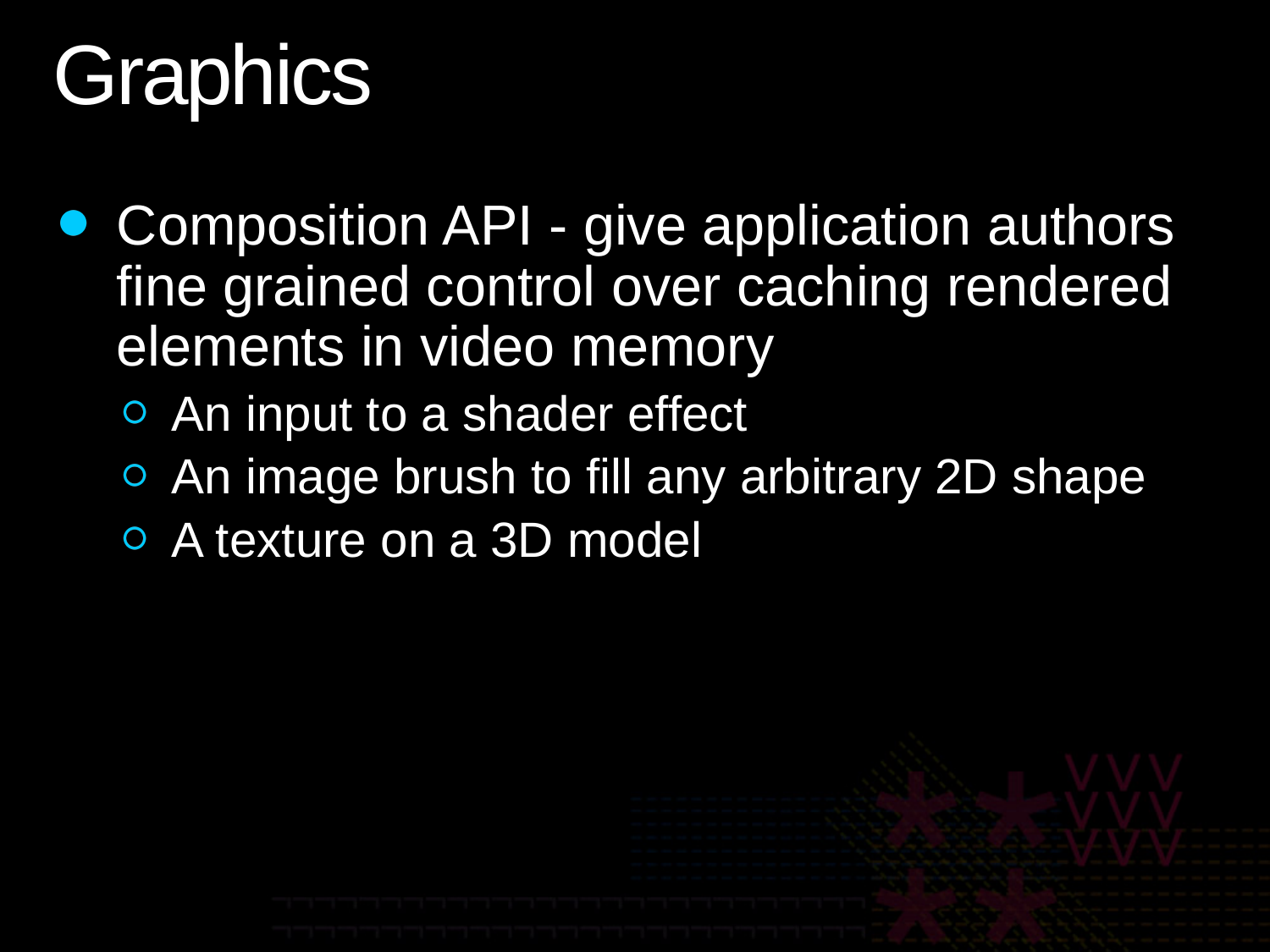

# Graphics
Composition API - give application authors fine grained control over caching rendered elements in video memory
An input to a shader effect
An image brush to fill any arbitrary 2D shape
A texture on a 3D model